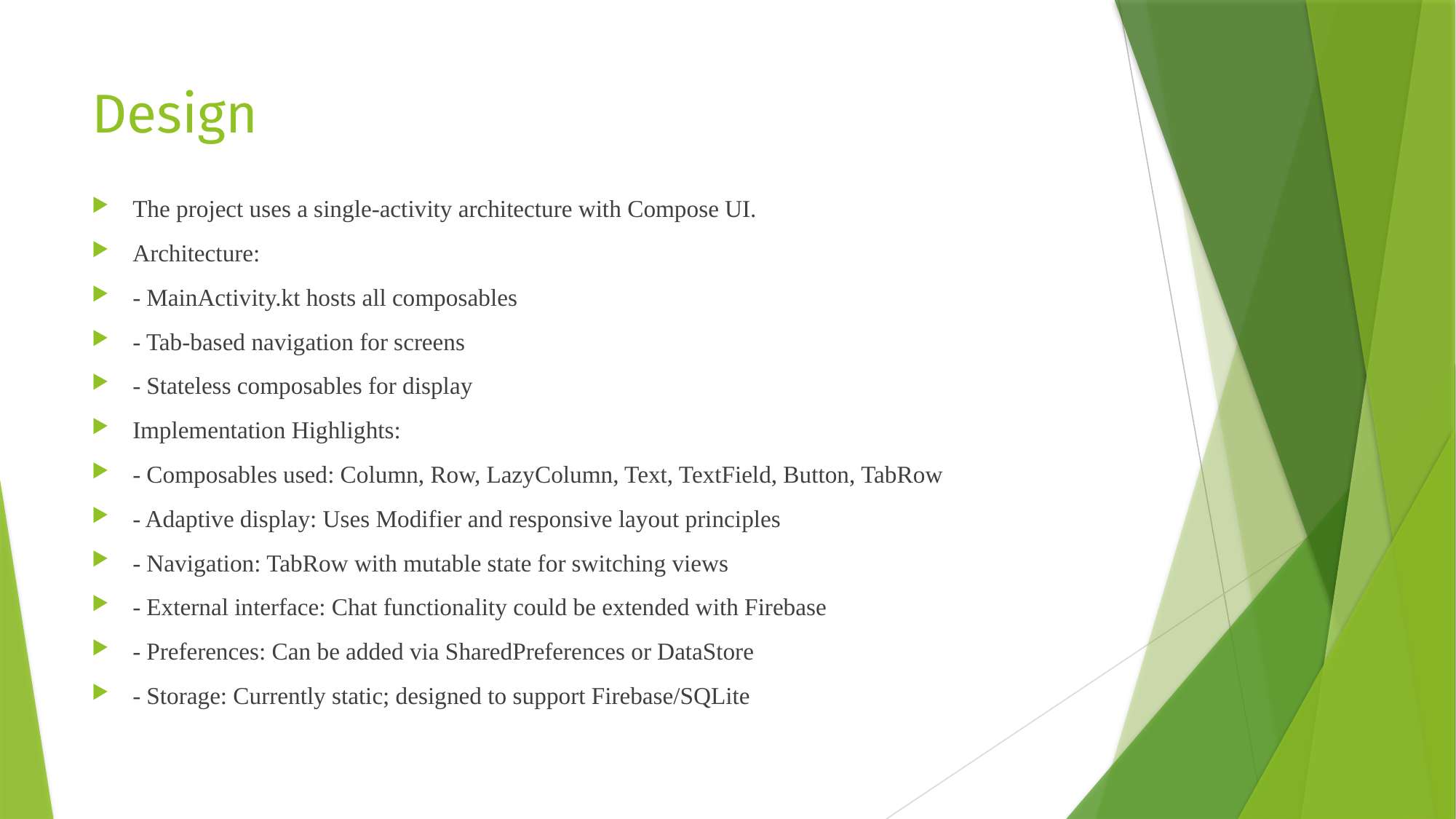

# Design
The project uses a single-activity architecture with Compose UI.
Architecture:
- MainActivity.kt hosts all composables
- Tab-based navigation for screens
- Stateless composables for display
Implementation Highlights:
- Composables used: Column, Row, LazyColumn, Text, TextField, Button, TabRow
- Adaptive display: Uses Modifier and responsive layout principles
- Navigation: TabRow with mutable state for switching views
- External interface: Chat functionality could be extended with Firebase
- Preferences: Can be added via SharedPreferences or DataStore
- Storage: Currently static; designed to support Firebase/SQLite